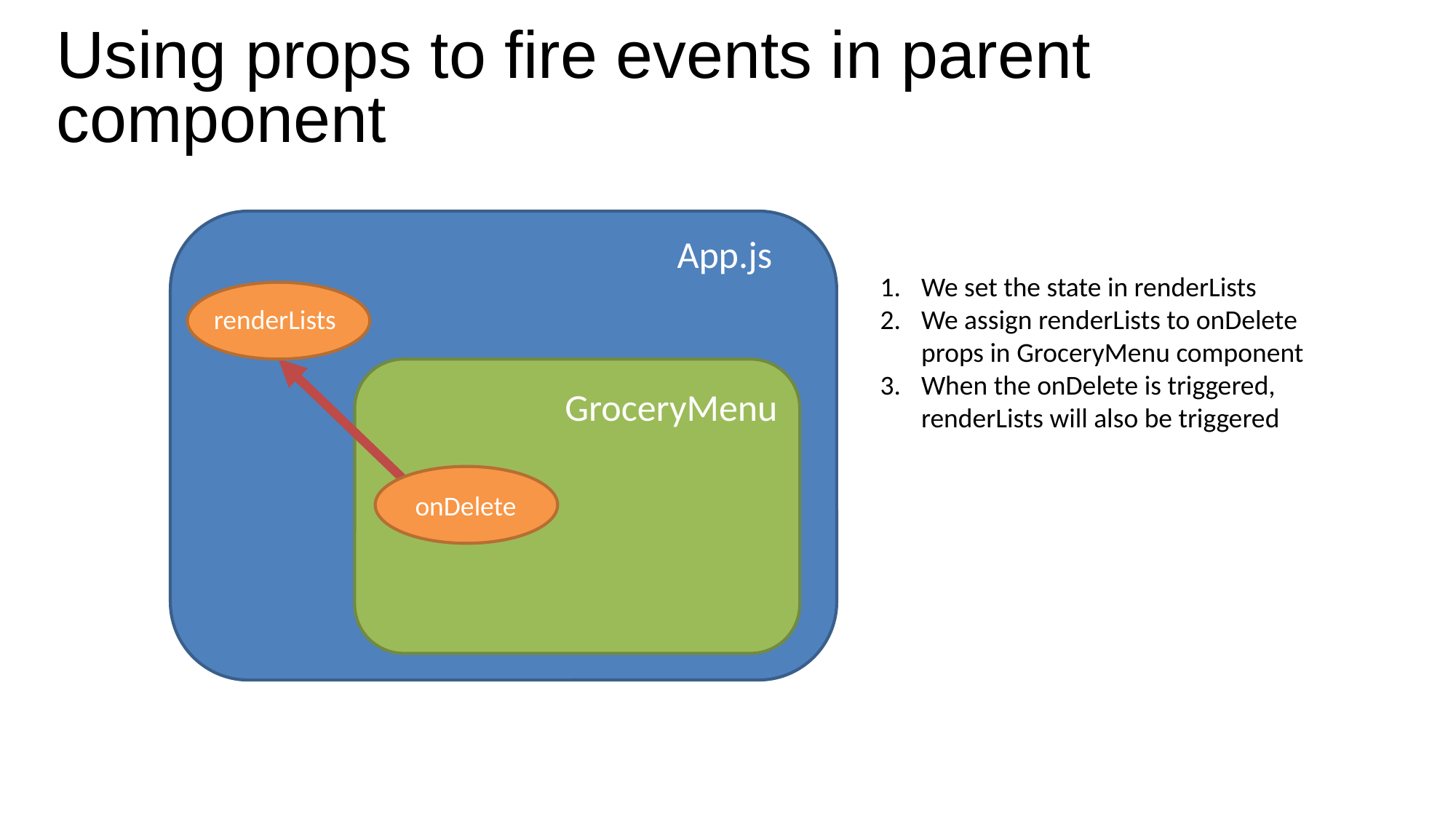

# Using props to fire events in parent component

App.js
We set the state in renderLists
We assign renderLists to onDelete props in GroceryMenu component
When the onDelete is triggered, renderLists will also be triggered

renderLists

GroceryMenu

onDelete